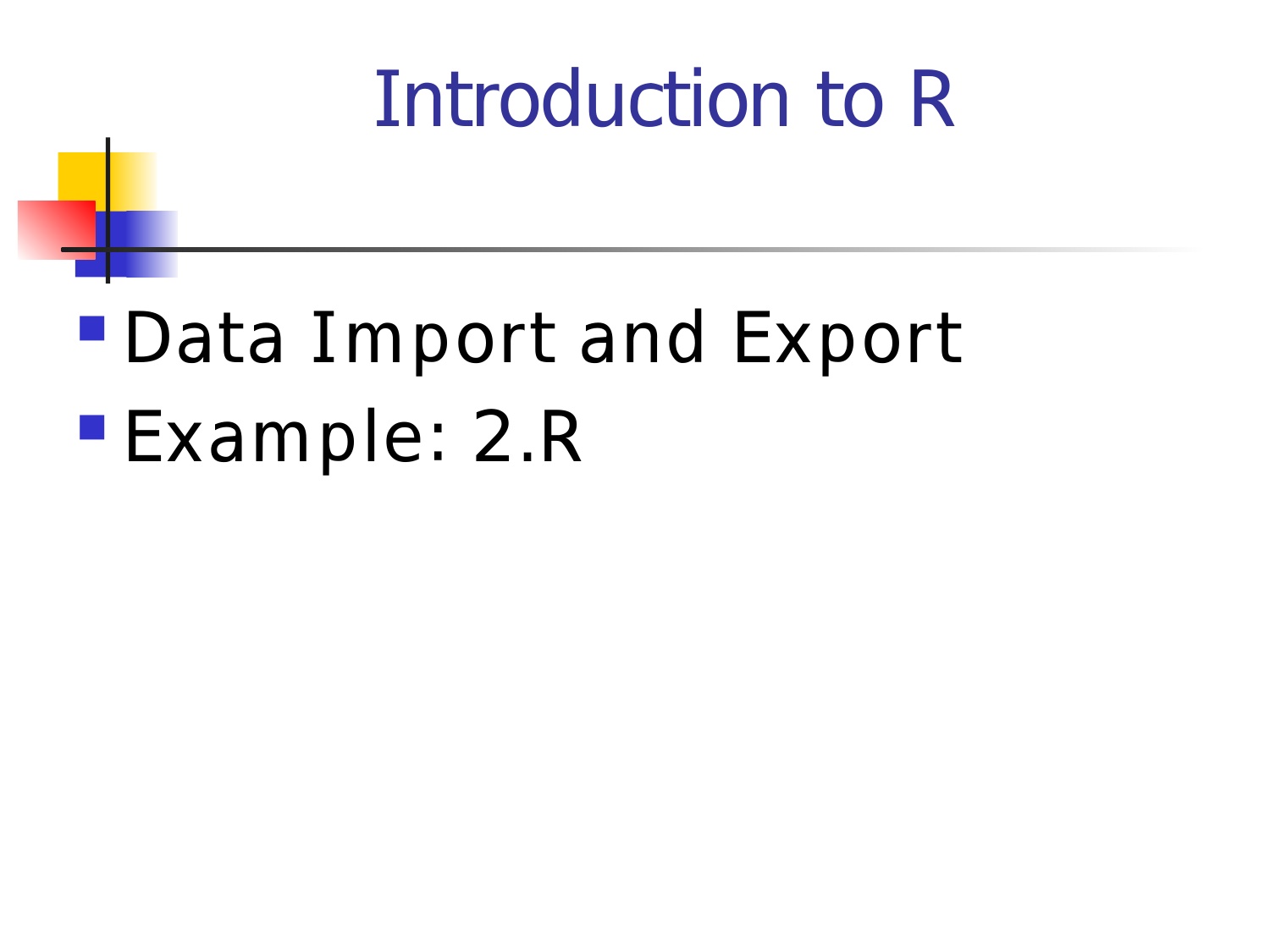

# Introduction to R
Data Import and Export
Example: 2.R